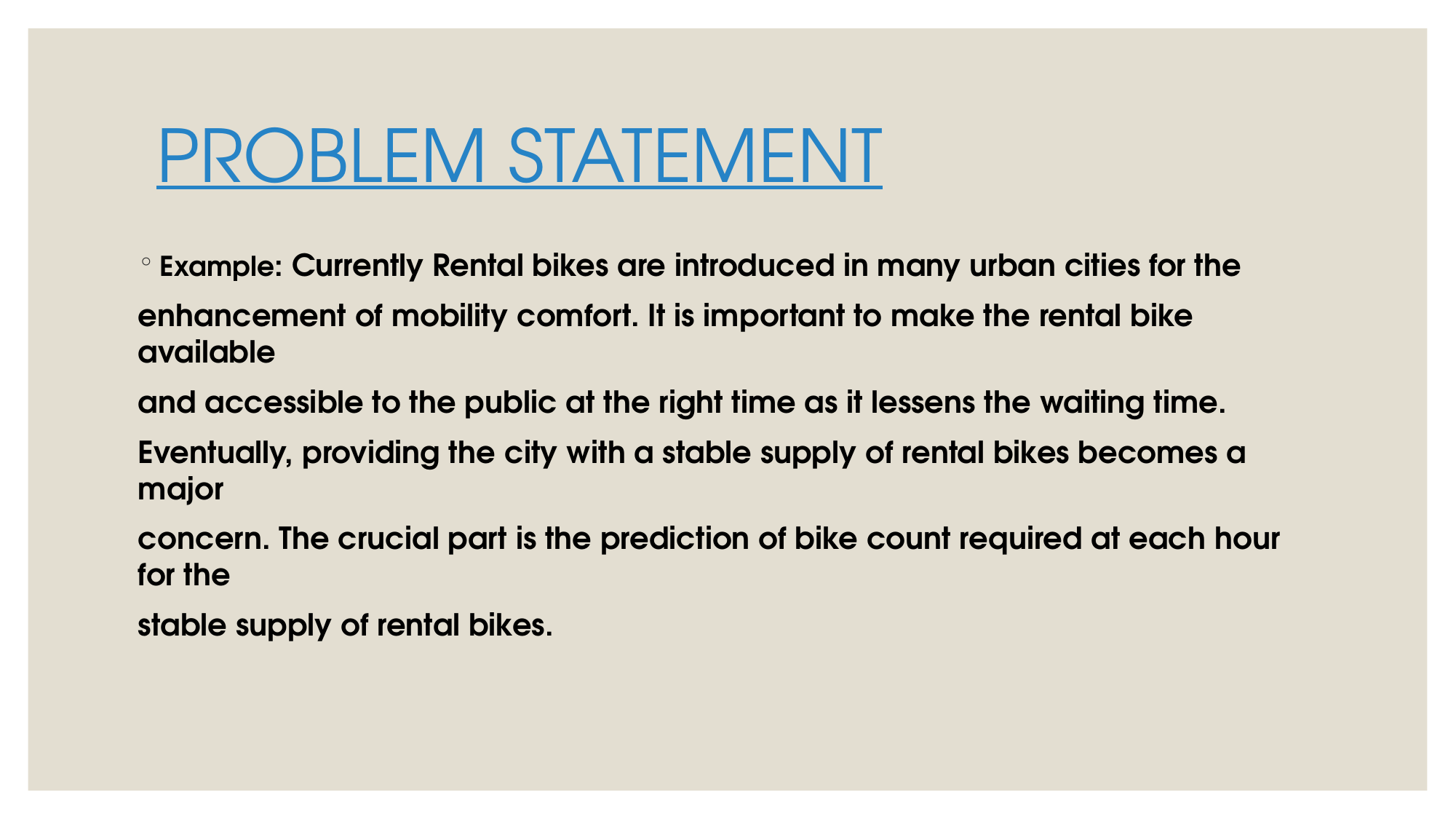

# PROBLEM STATEMENT
Example: Currently Rental bikes are introduced in many urban cities for the
enhancement of mobility comfort. It is important to make the rental bike available
and accessible to the public at the right time as it lessens the waiting time.
Eventually, providing the city with a stable supply of rental bikes becomes a major
concern. The crucial part is the prediction of bike count required at each hour for the
stable supply of rental bikes.